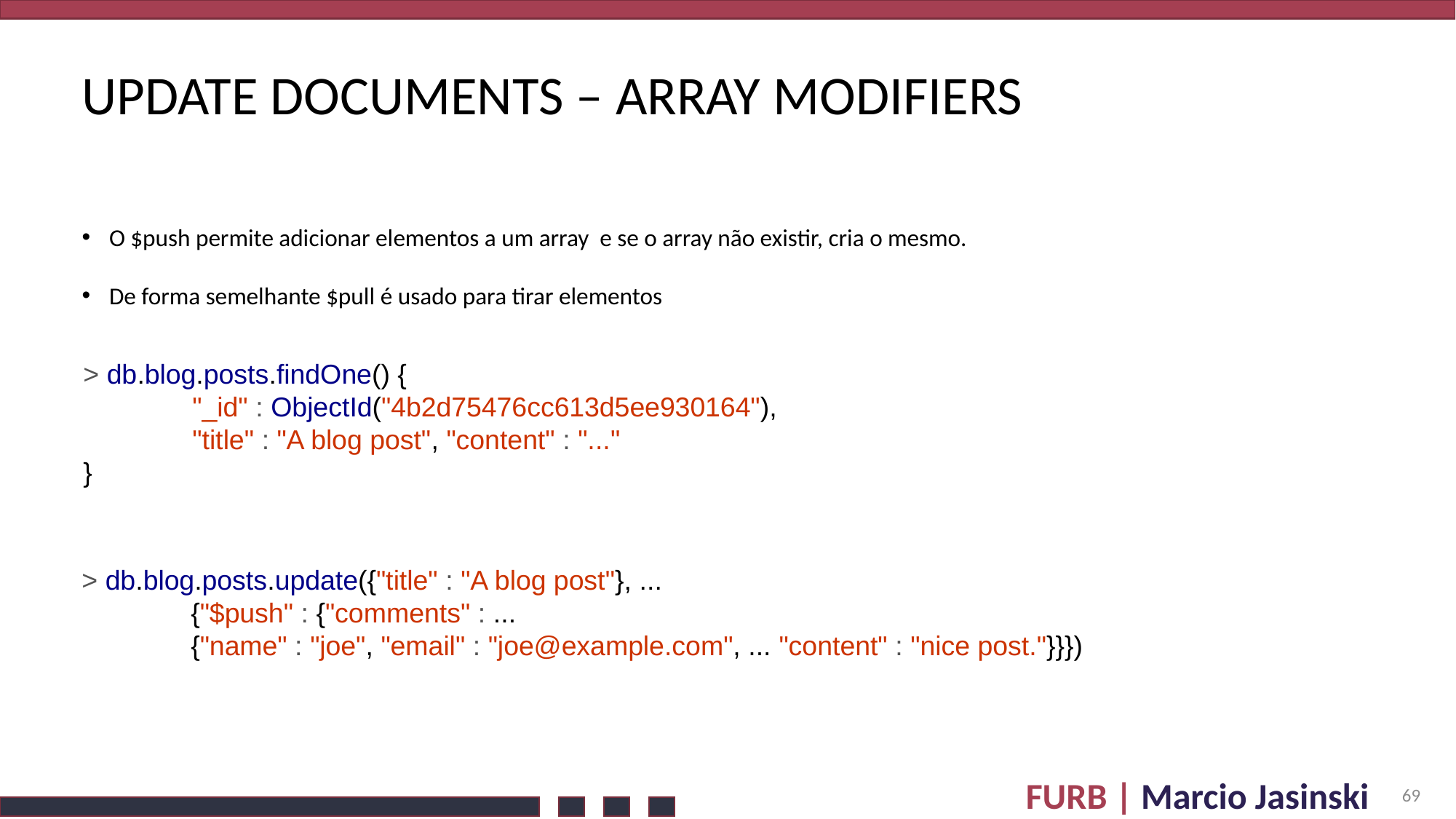

# update Documents – ARRAY MODIFIERS
O $push permite adicionar elementos a um array  e se o array não existir, cria o mesmo.
De forma semelhante $pull é usado para tirar elementos

> db.blog.posts.findOne() {
	"_id" : ObjectId("4b2d75476cc613d5ee930164"), 	"title" : "A blog post", "content" : "..."
}

> db.blog.posts.update({"title" : "A blog post"}, ...
	{"$push" : {"comments" : ...
	{"name" : "joe", "email" : "joe@example.com", ... "content" : "nice post."}}})
69